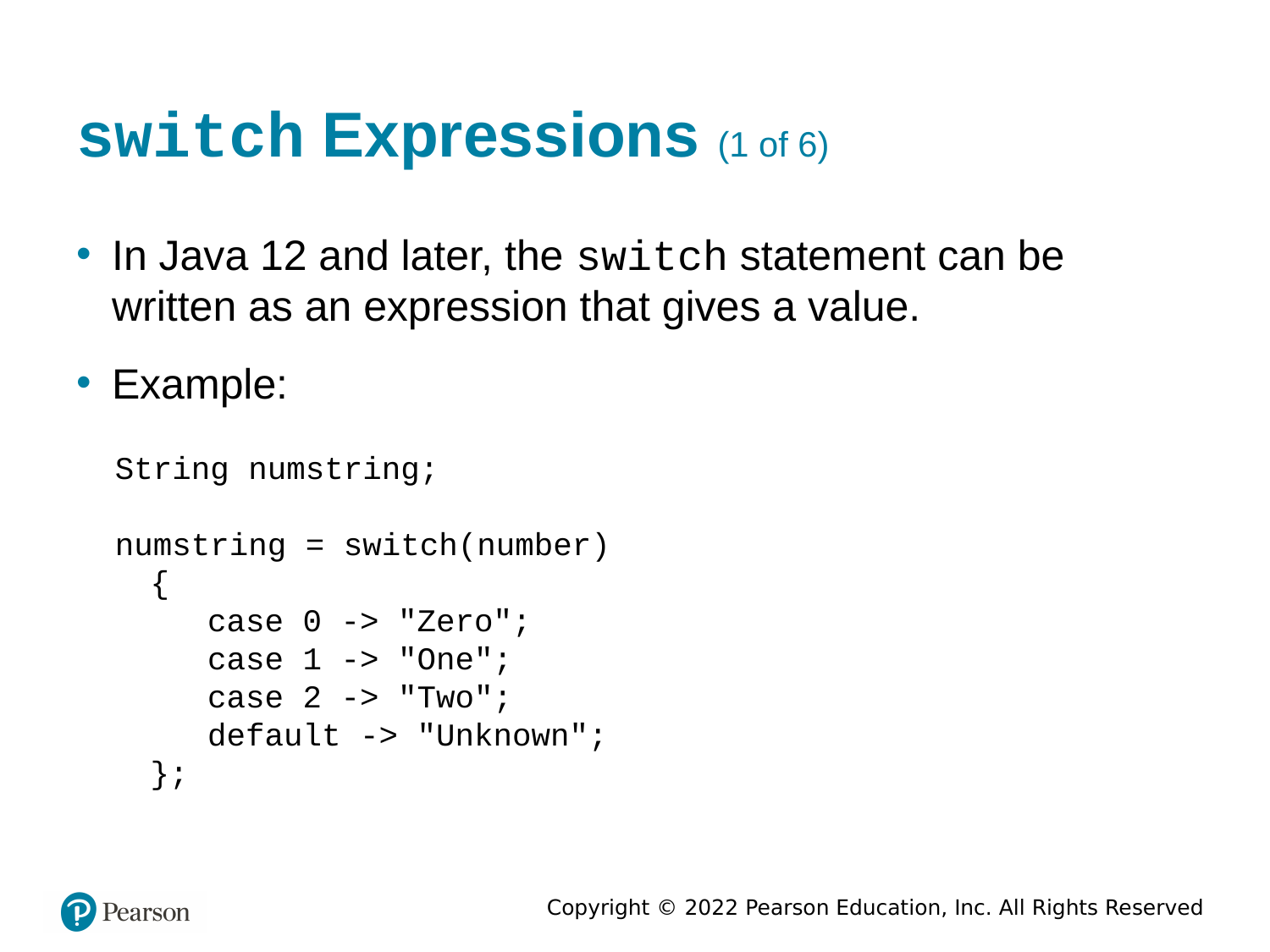

# switch Expressions (1 of 6)
In Java 12 and later, the switch statement can be written as an expression that gives a value.
Example:
String numstring;

numstring = switch(number)
{
   case 0 -> "Zero";
   case 1 -> "One";
   case 2 -> "Two";
   default -> "Unknown";
};